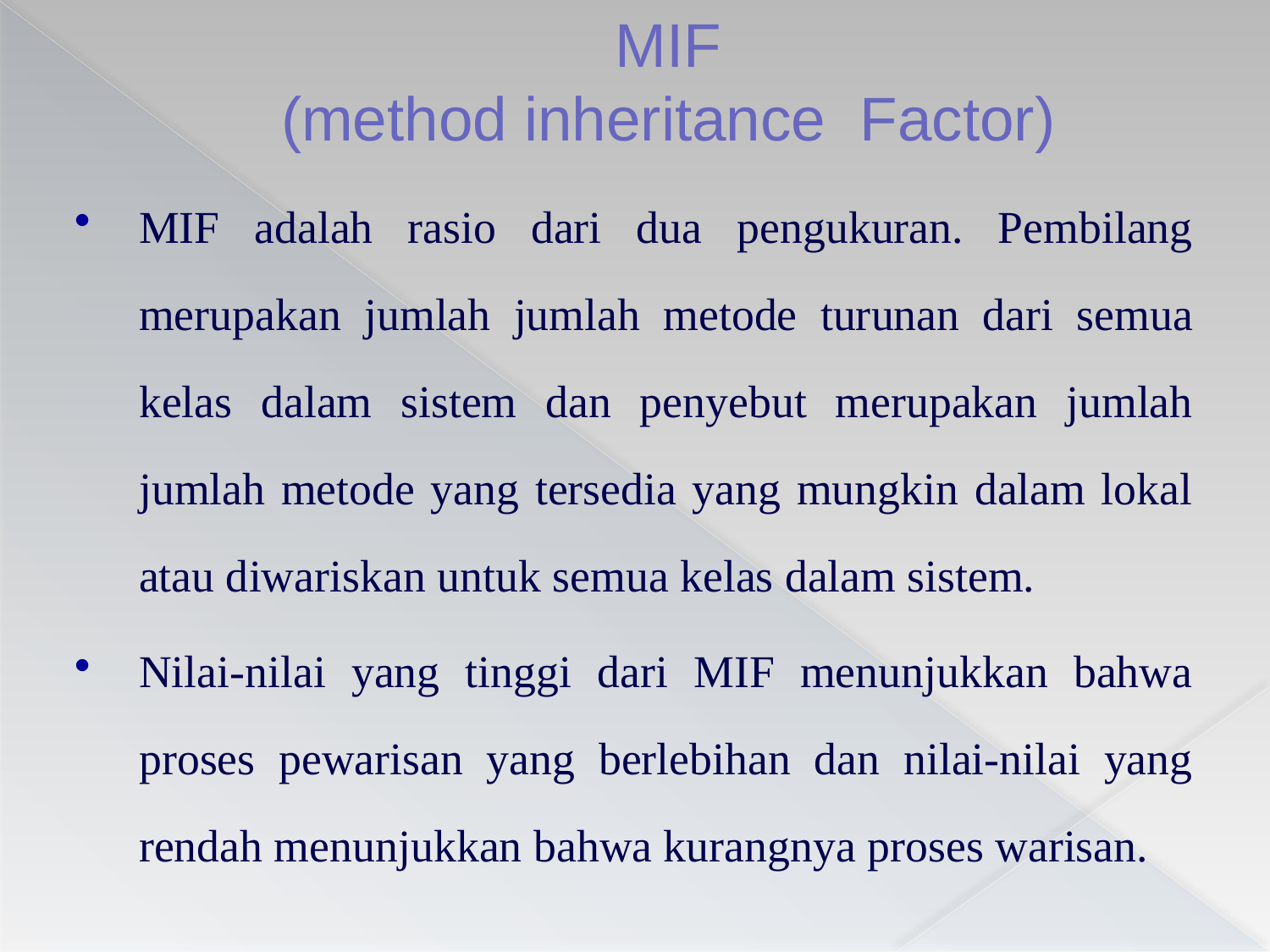

# MIF (method inheritance  Factor)
MIF adalah rasio dari dua pengukuran. Pembilang merupakan jumlah jumlah metode turunan dari semua kelas dalam sistem dan penyebut merupakan jumlah jumlah metode yang tersedia yang mungkin dalam lokal atau diwariskan untuk semua kelas dalam sistem.
Nilai-nilai yang tinggi dari MIF menunjukkan bahwa proses pewarisan yang berlebihan dan nilai-nilai yang rendah menunjukkan bahwa kurangnya proses warisan.